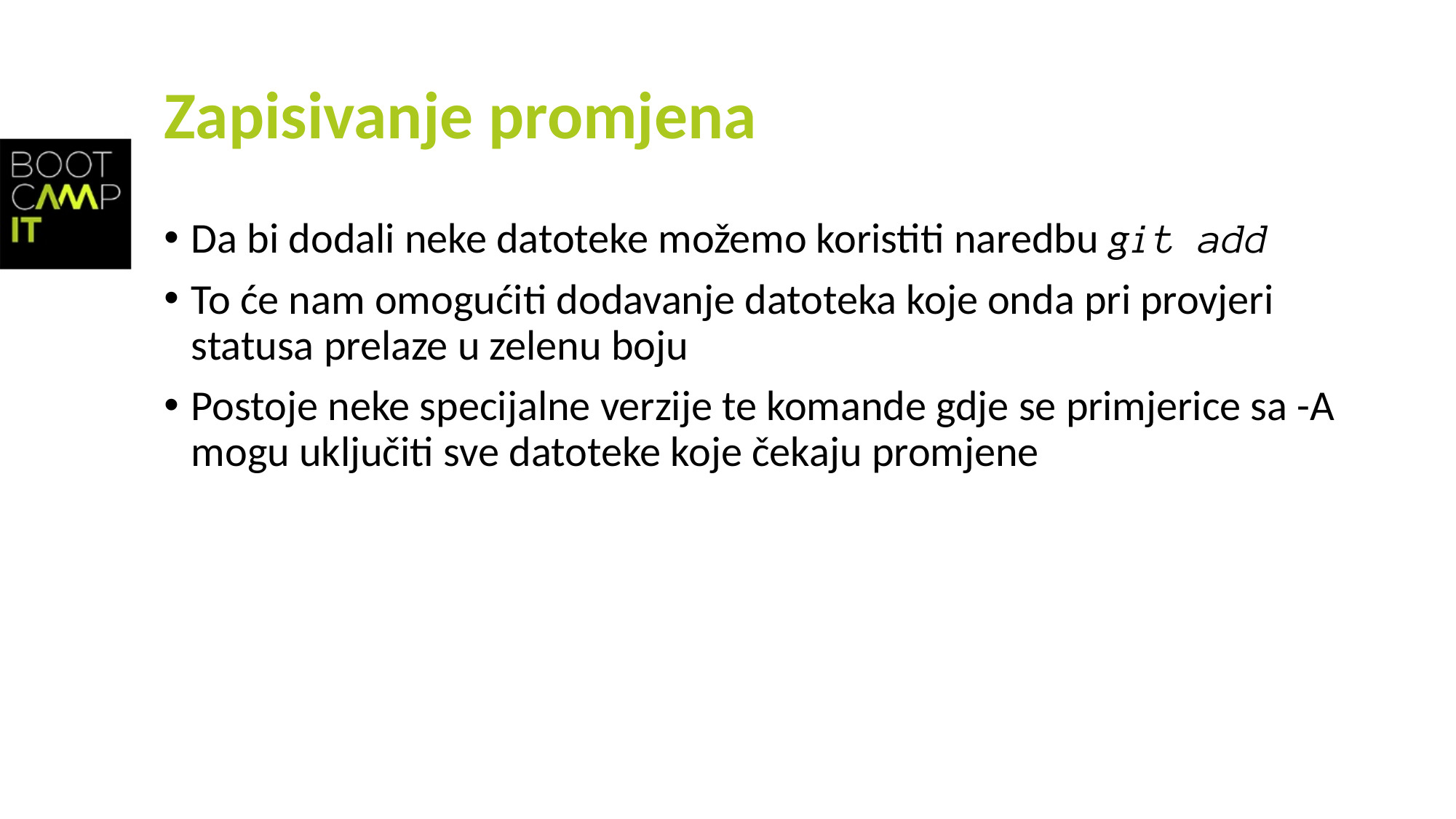

# Zapisivanje promjena
Da bi dodali neke datoteke možemo koristiti naredbu git add
To će nam omogućiti dodavanje datoteka koje onda pri provjeri statusa prelaze u zelenu boju
Postoje neke specijalne verzije te komande gdje se primjerice sa -A mogu uključiti sve datoteke koje čekaju promjene